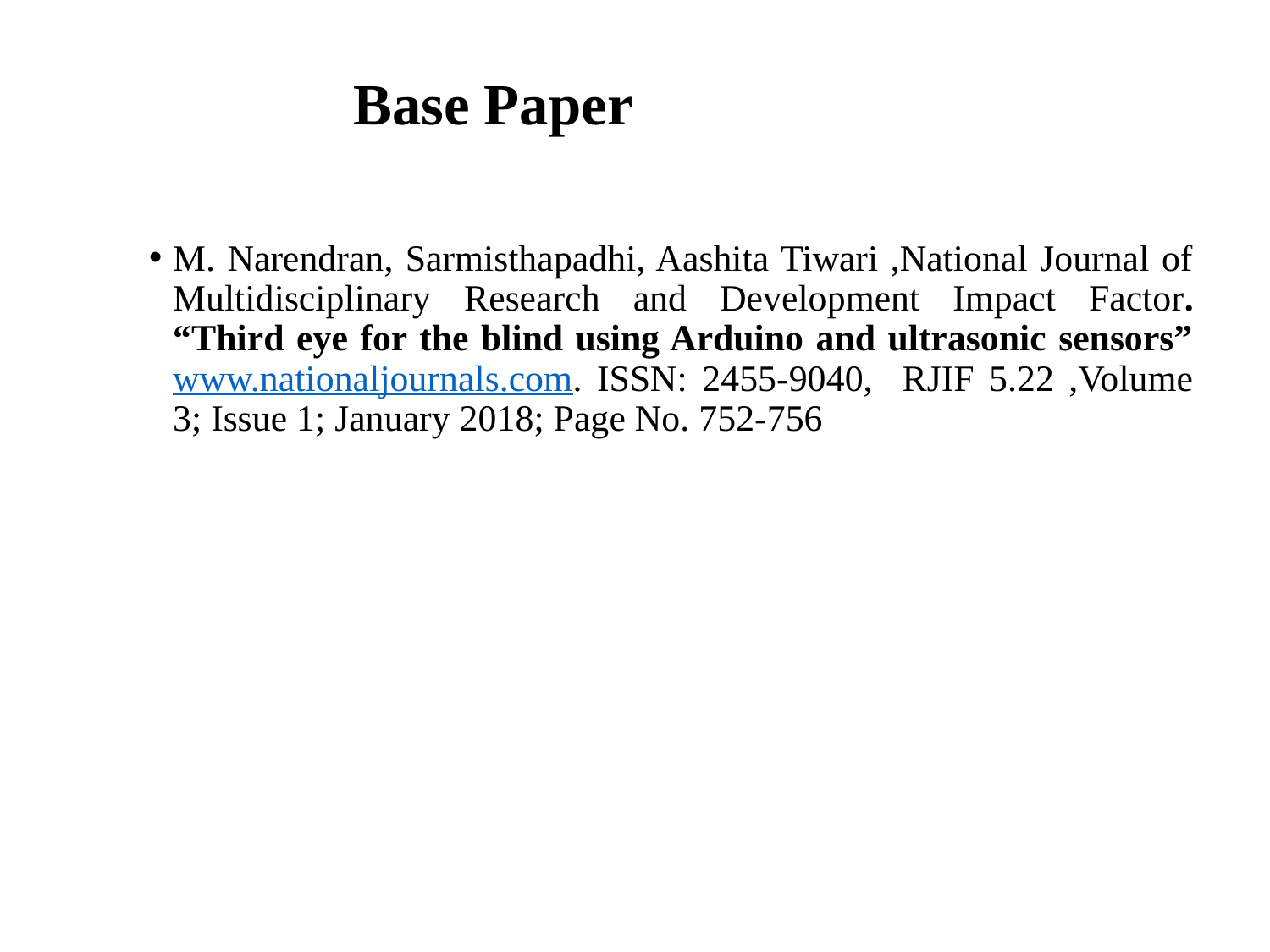

# Base Paper
M. Narendran, Sarmisthapadhi, Aashita Tiwari ,National Journal of Multidisciplinary Research and Development Impact Factor. “Third eye for the blind using Arduino and ultrasonic sensors” www.nationaljournals.com. ISSN: 2455-9040,  RJIF 5.22 ,Volume 3; Issue 1; January 2018; Page No. 752-756